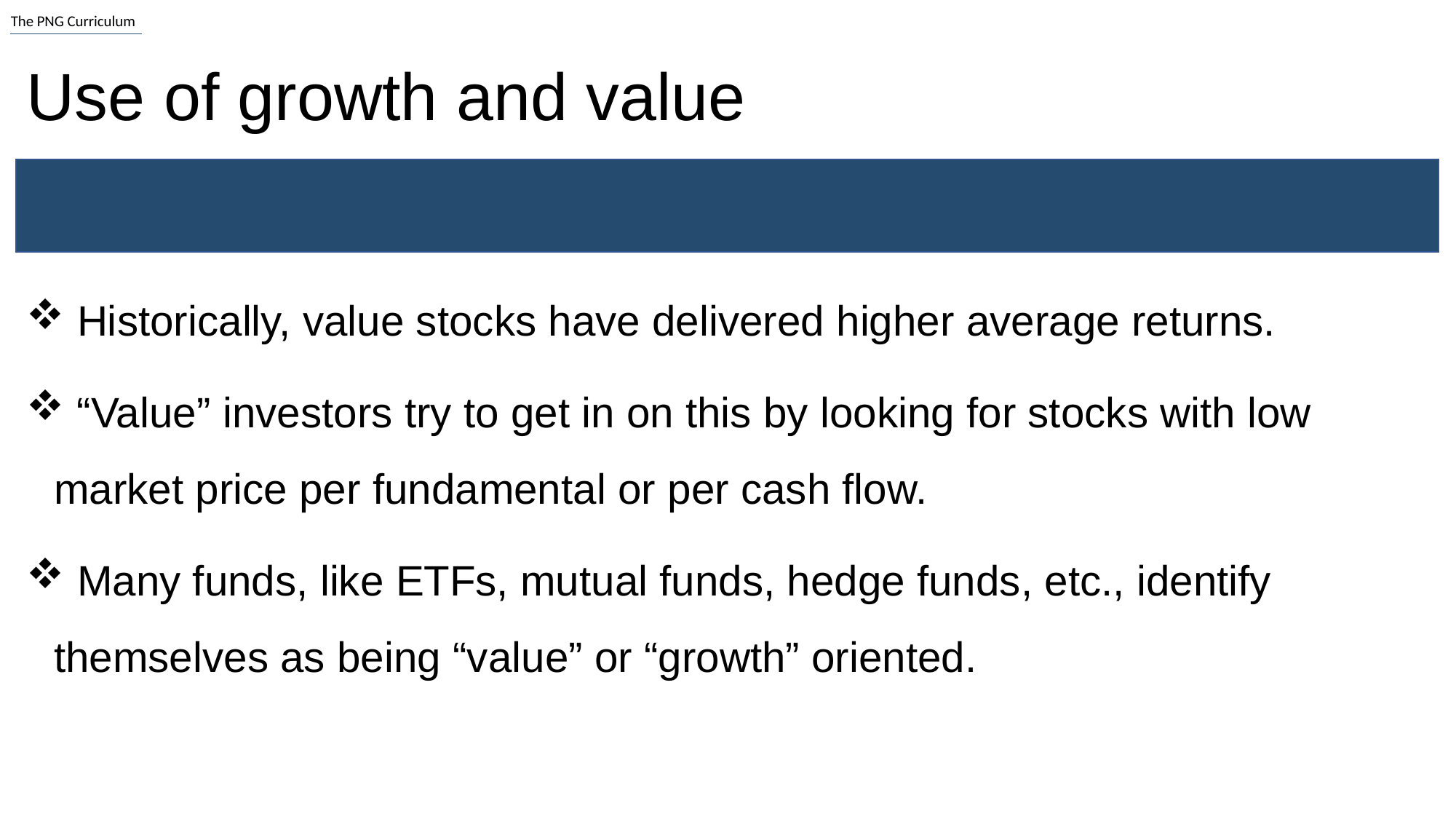

# Use of growth and value
 Historically, value stocks have delivered higher average returns.
 “Value” investors try to get in on this by looking for stocks with low market price per fundamental or per cash flow.
 Many funds, like ETFs, mutual funds, hedge funds, etc., identify themselves as being “value” or “growth” oriented.